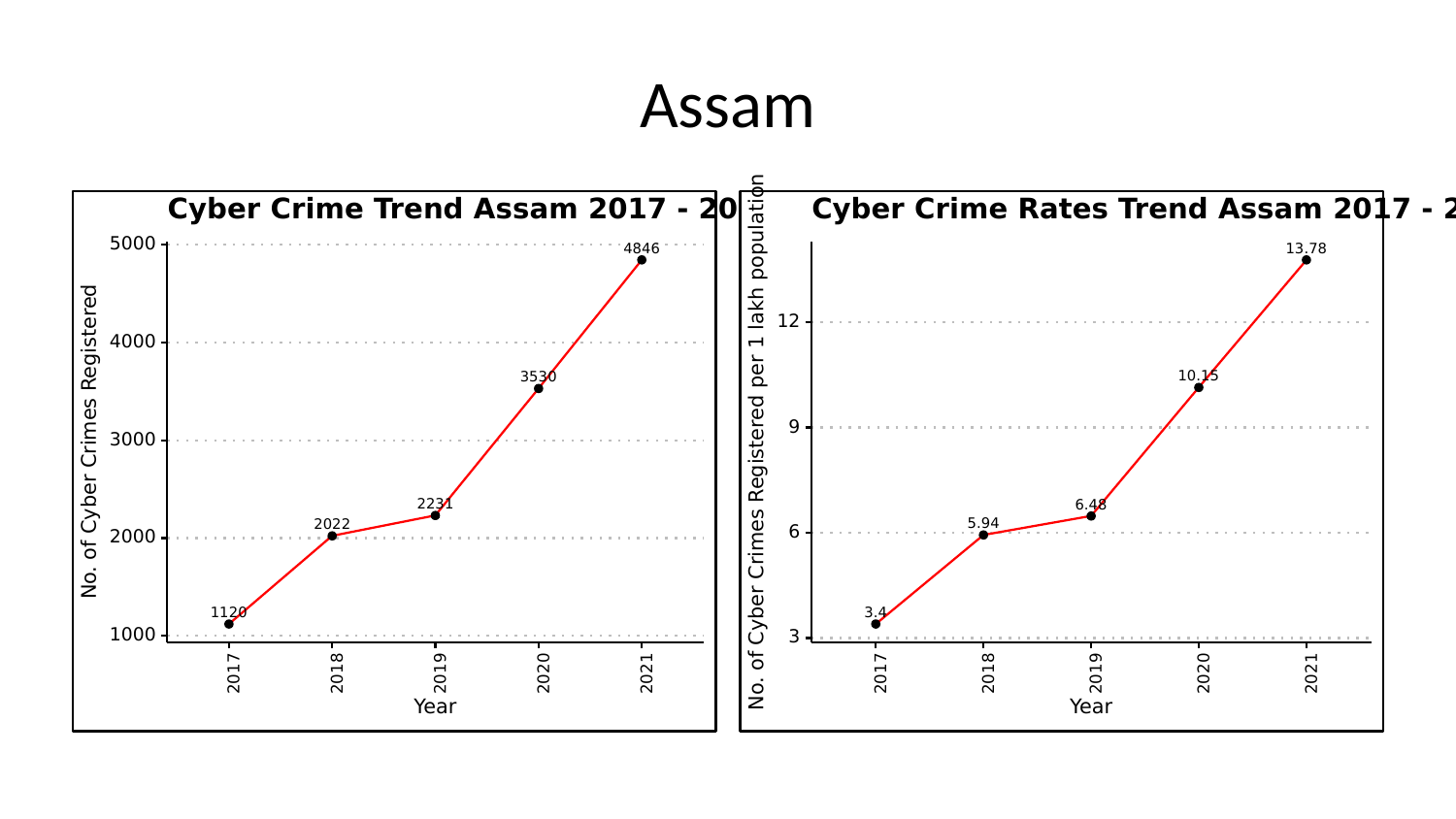

# Assam

Cyber Crime Trend Assam 2017 - 2021
5000

4846

4000

3530

No. of Cyber Crimes Registered
3000

2231

2022
2000

1120

1000

2017
2018
2019
2020
2021
Year

Cyber Crime Rates Trend Assam 2017 - 2021

13.78

12

10.15

9

No. of Cyber Crimes Registered per 1 lakh population
6.48

5.94
6

3.4

3

2017
2018
2019
2020
2021
Year